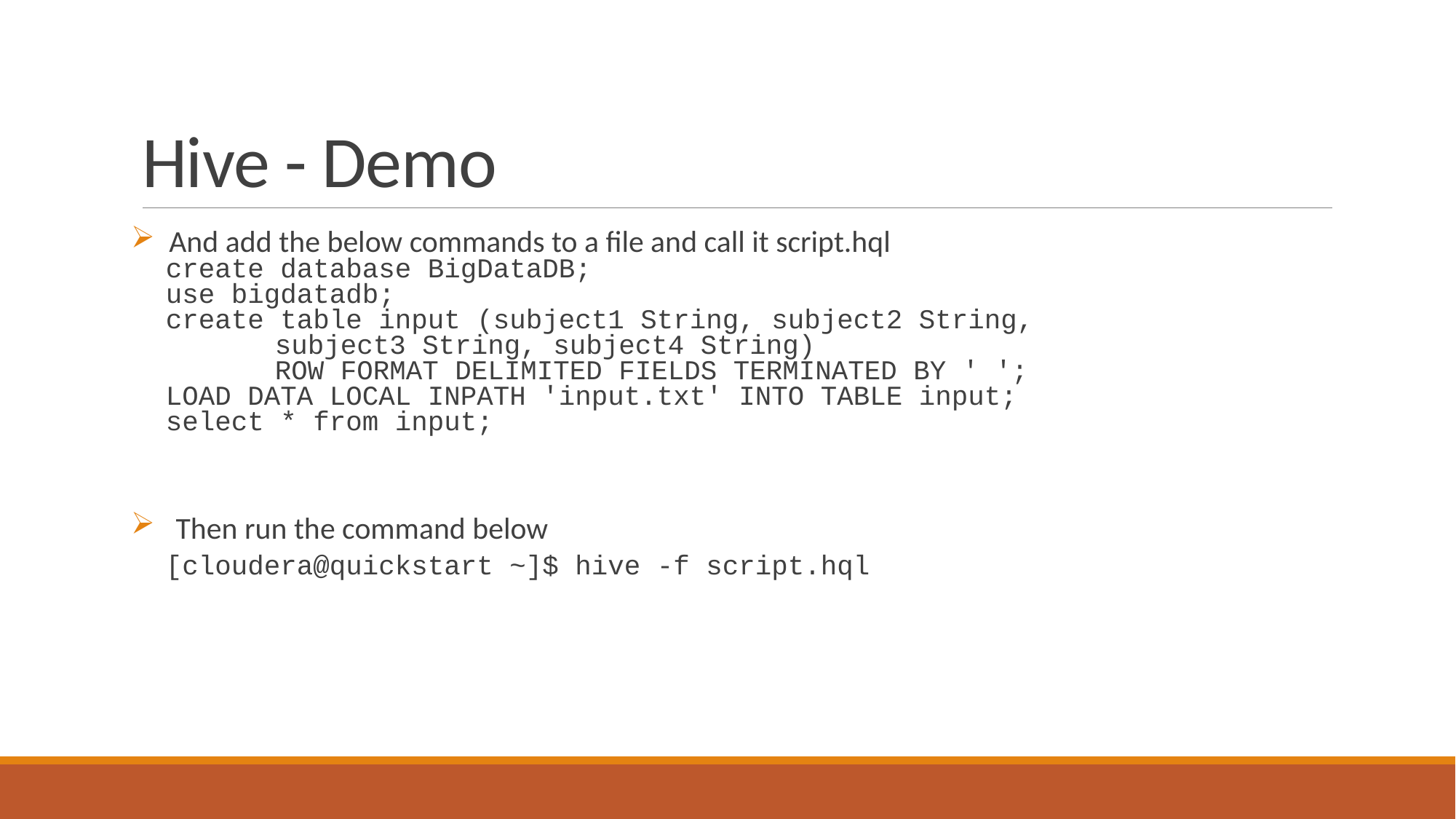

# Hive - Demo
  And add the below commands to a file and call it script.hql
create database BigDataDB;
use bigdatadb;
create table input (subject1 String, subject2 String,
	subject3 String, subject4 String)
	ROW FORMAT DELIMITED FIELDS TERMINATED BY ' ';
LOAD DATA LOCAL INPATH 'input.txt' INTO TABLE input;
select * from input;

   Then run the command below
[cloudera@quickstart ~]$ hive -f script.hql